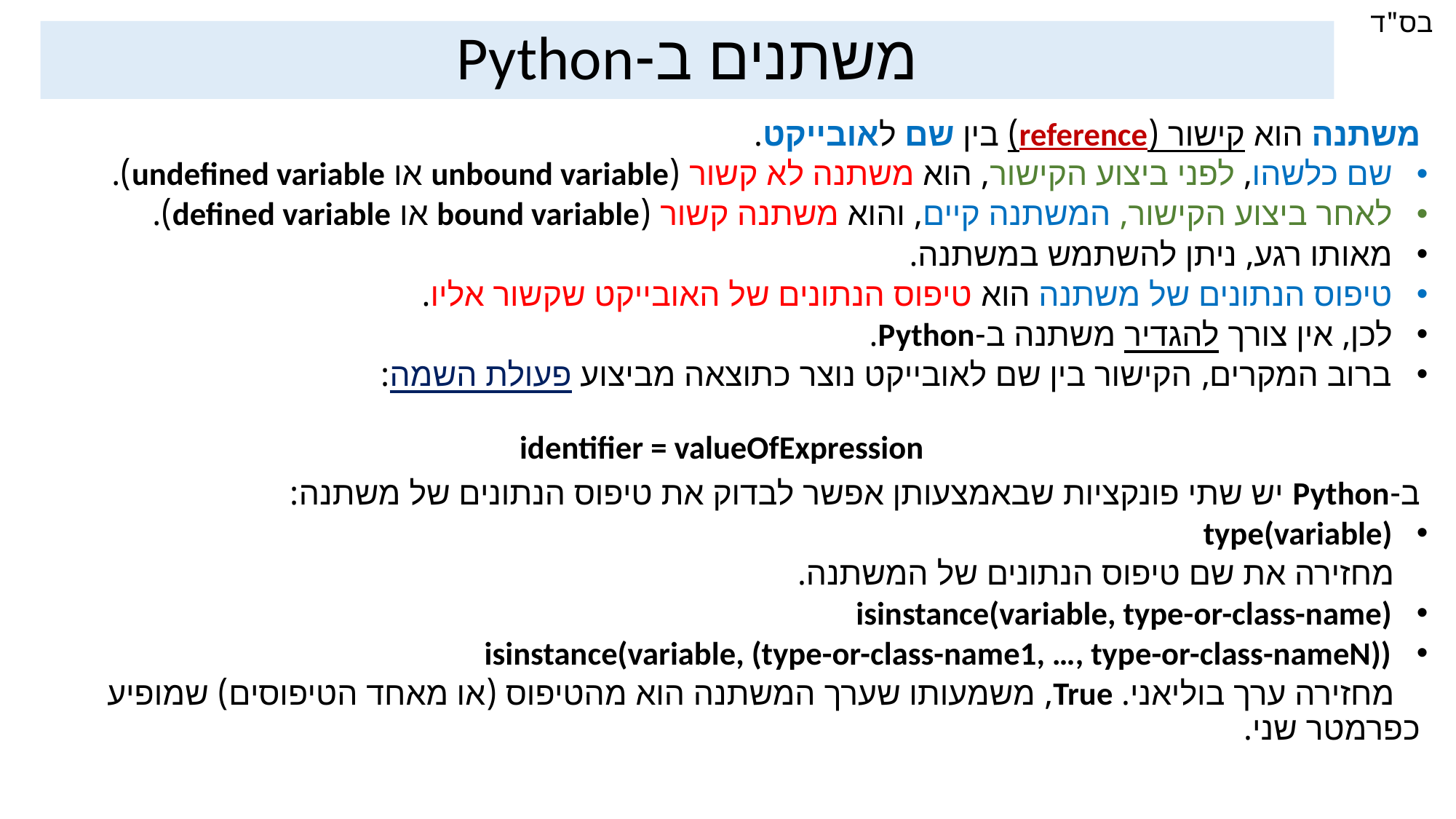

משתנים ב-Python
משתנה הוא קישור (reference) בין שם לאובייקט.
שם כלשהו, לפני ביצוע הקישור, הוא משתנה לא קשור (unbound variable או undefined variable).
לאחר ביצוע הקישור, המשתנה קיים, והוא משתנה קשור (bound variable או defined variable).
מאותו רגע, ניתן להשתמש במשתנה.
טיפוס הנתונים של משתנה הוא טיפוס הנתונים של האובייקט שקשור אליו.
לכן, אין צורך להגדיר משתנה ב-Python.
ברוב המקרים, הקישור בין שם לאובייקט נוצר כתוצאה מביצוע פעולת השמה:
 identifier = valueOfExpression
ב-Python יש שתי פונקציות שבאמצעותן אפשר לבדוק את טיפוס הנתונים של משתנה:
type(variable)
   מחזירה את שם טיפוס הנתונים של המשתנה.
isinstance(variable, type-or-class-name)
isinstance(variable, (type-or-class-name1, …, type-or-class-nameN))
   מחזירה ערך בוליאני. True, משמעותו שערך המשתנה הוא מהטיפוס (או מאחד הטיפוסים) שמופיע כפרמטר שני.